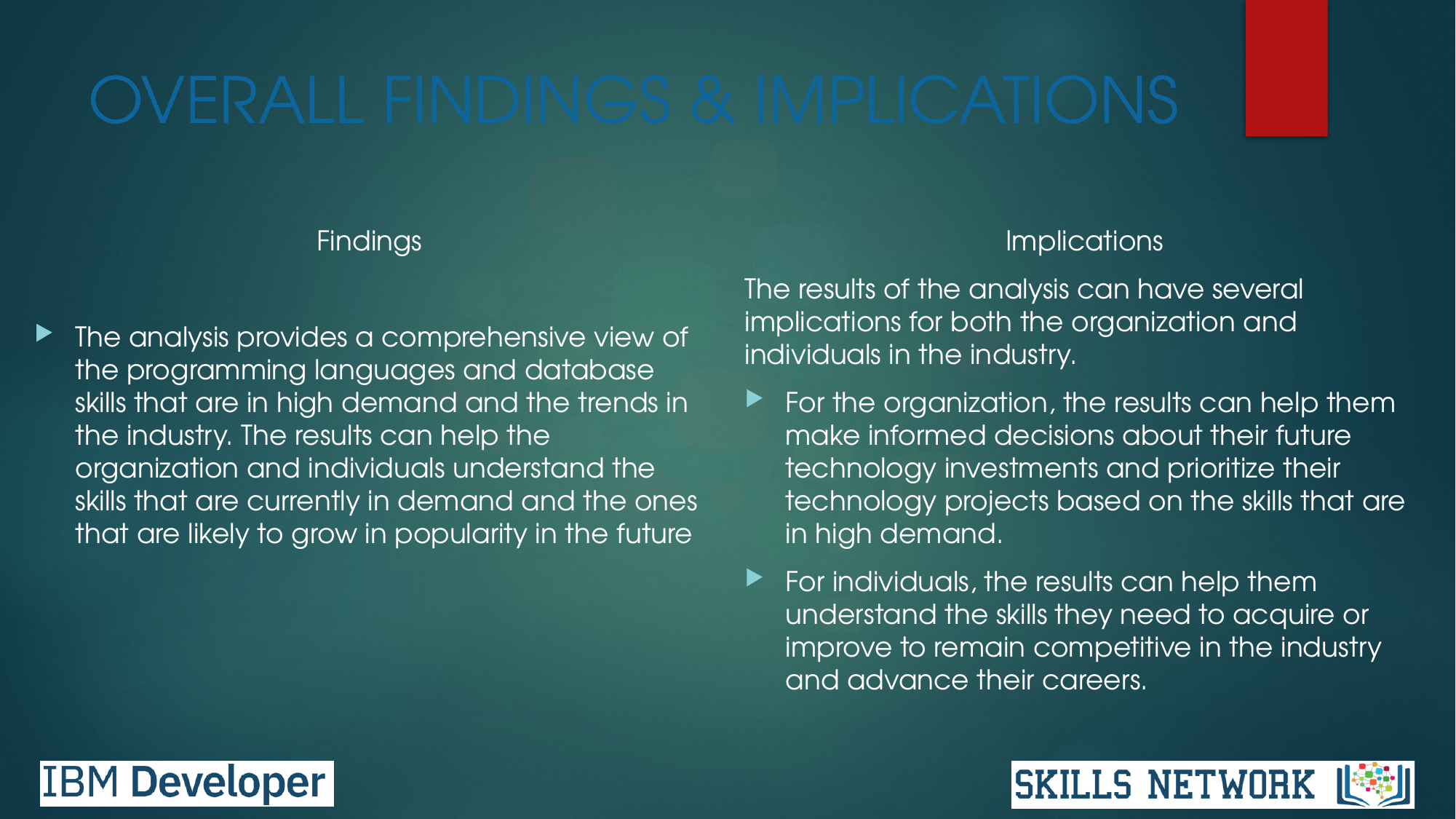

# OVERALL FINDINGS & IMPLICATIONS
Findings

The analysis provides a comprehensive view of the programming languages and database skills that are in high demand and the trends in the industry. The results can help the organization and individuals understand the skills that are currently in demand and the ones that are likely to grow in popularity in the future
Implications
The results of the analysis can have several implications for both the organization and individuals in the industry.
For the organization, the results can help them make informed decisions about their future technology investments and prioritize their technology projects based on the skills that are in high demand.
For individuals, the results can help them understand the skills they need to acquire or improve to remain competitive in the industry and advance their careers.